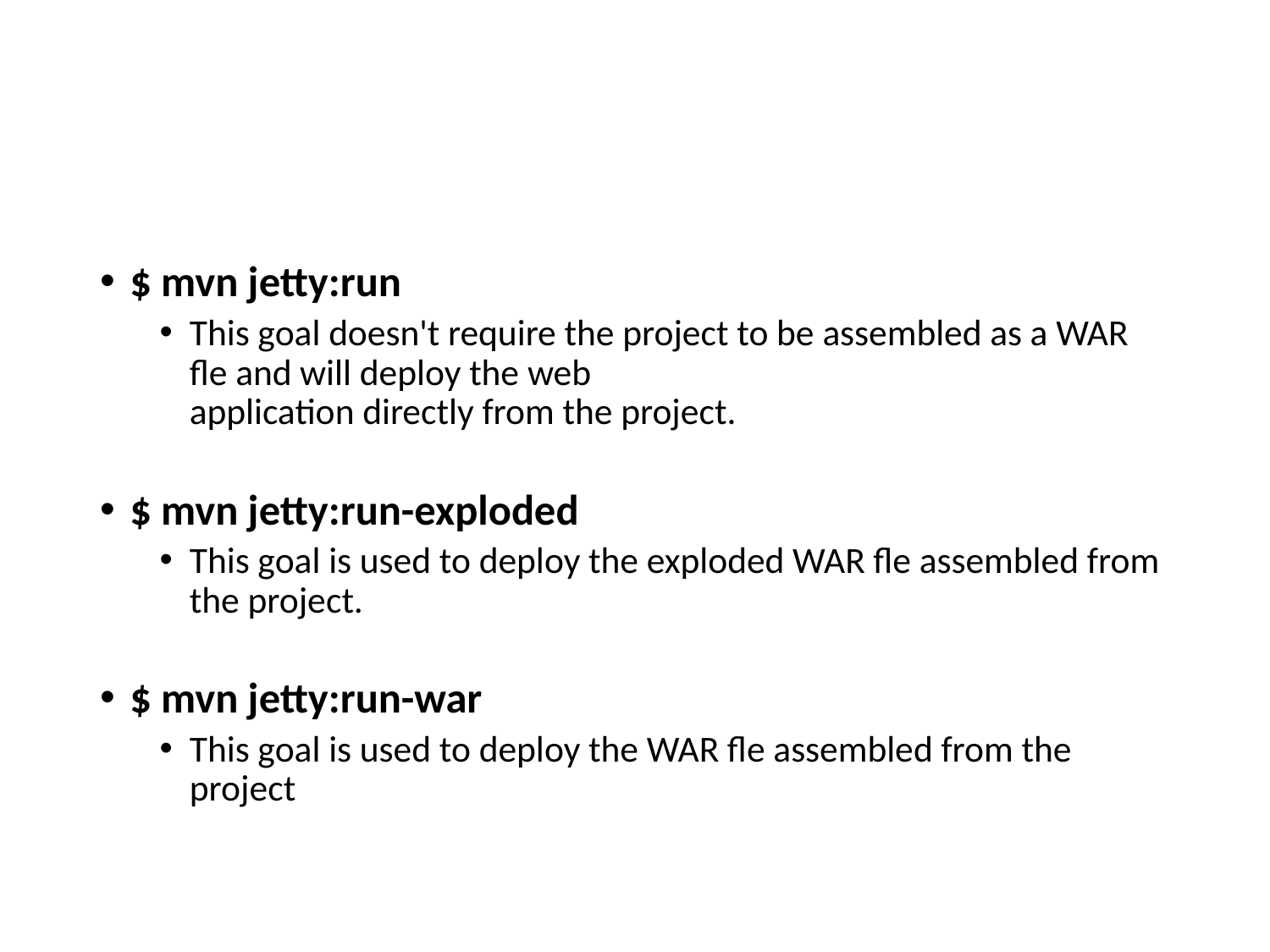

#
$ mvn jetty:run
This goal doesn't require the project to be assembled as a WAR fle and will deploy the web
application directly from the project.
$ mvn jetty:run-exploded
This goal is used to deploy the exploded WAR fle assembled from the project.
$ mvn jetty:run-war
This goal is used to deploy the WAR fle assembled from the project